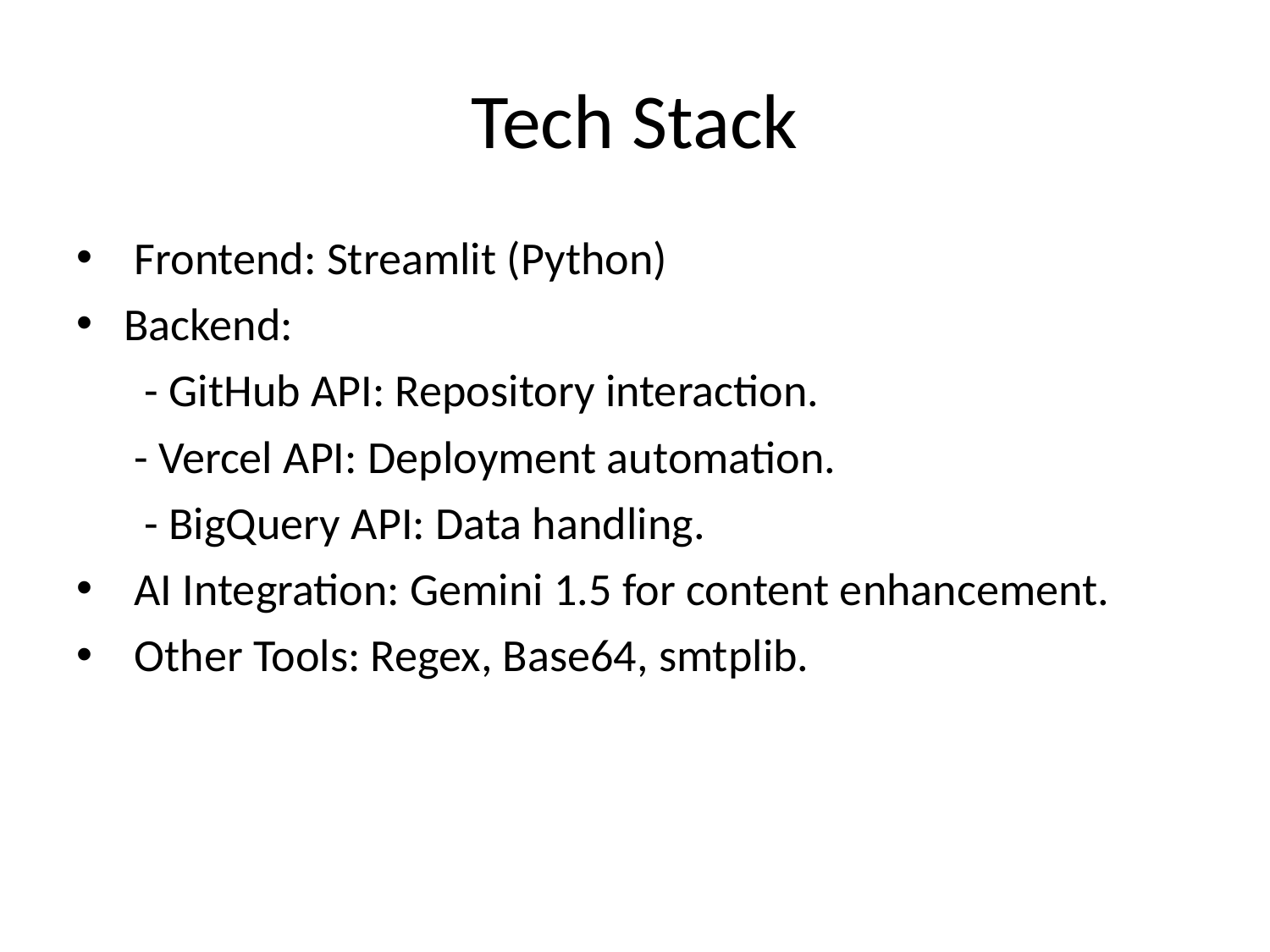

# Tech Stack
 Frontend: Streamlit (Python)
Backend:
  - GitHub API: Repository interaction.
 - Vercel API: Deployment automation.
  - BigQuery API: Data handling.
 AI Integration: Gemini 1.5 for content enhancement.
 Other Tools: Regex, Base64, smtplib.